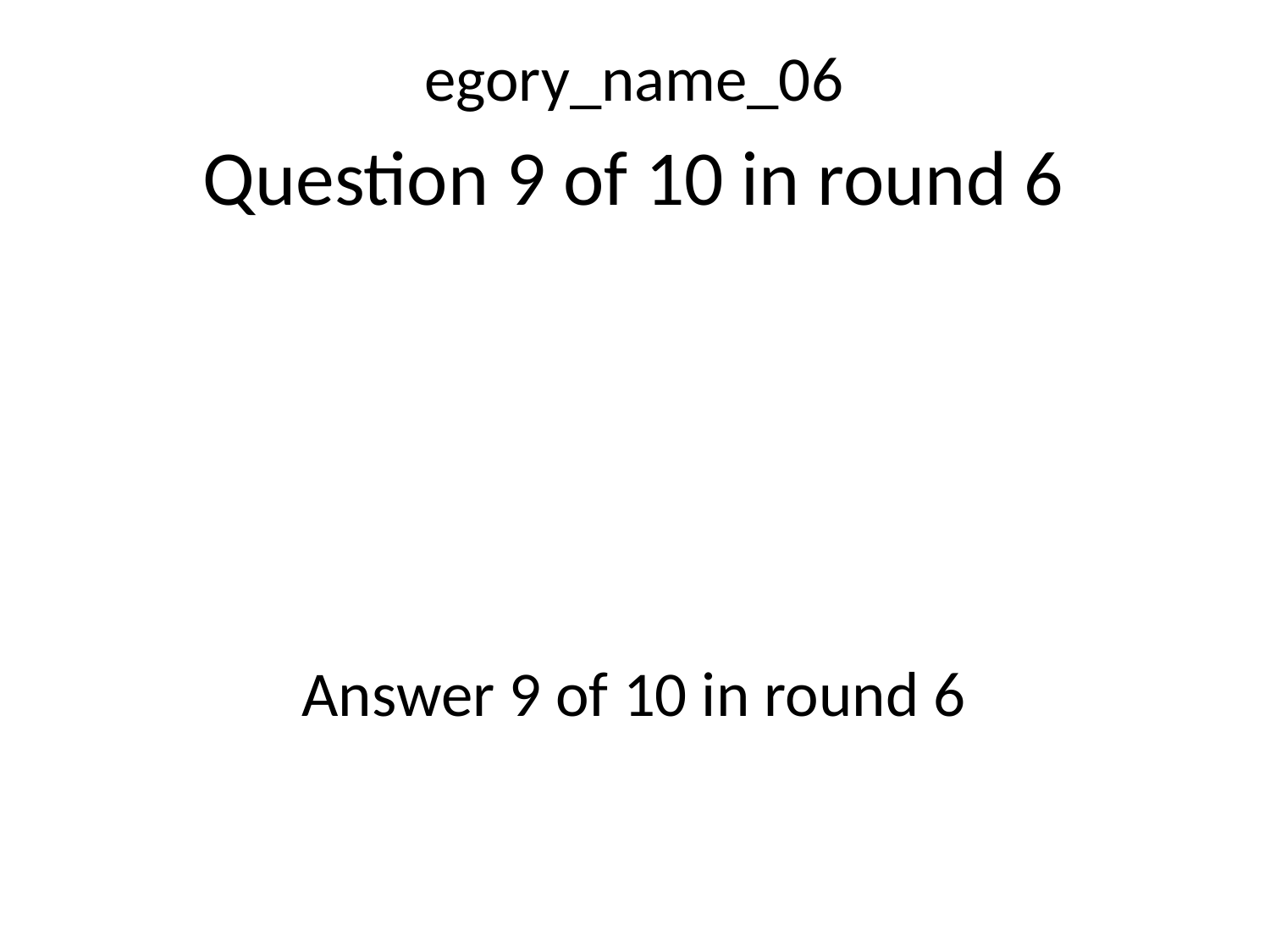

egory_name_06
Question 9 of 10 in round 6
Answer 9 of 10 in round 6